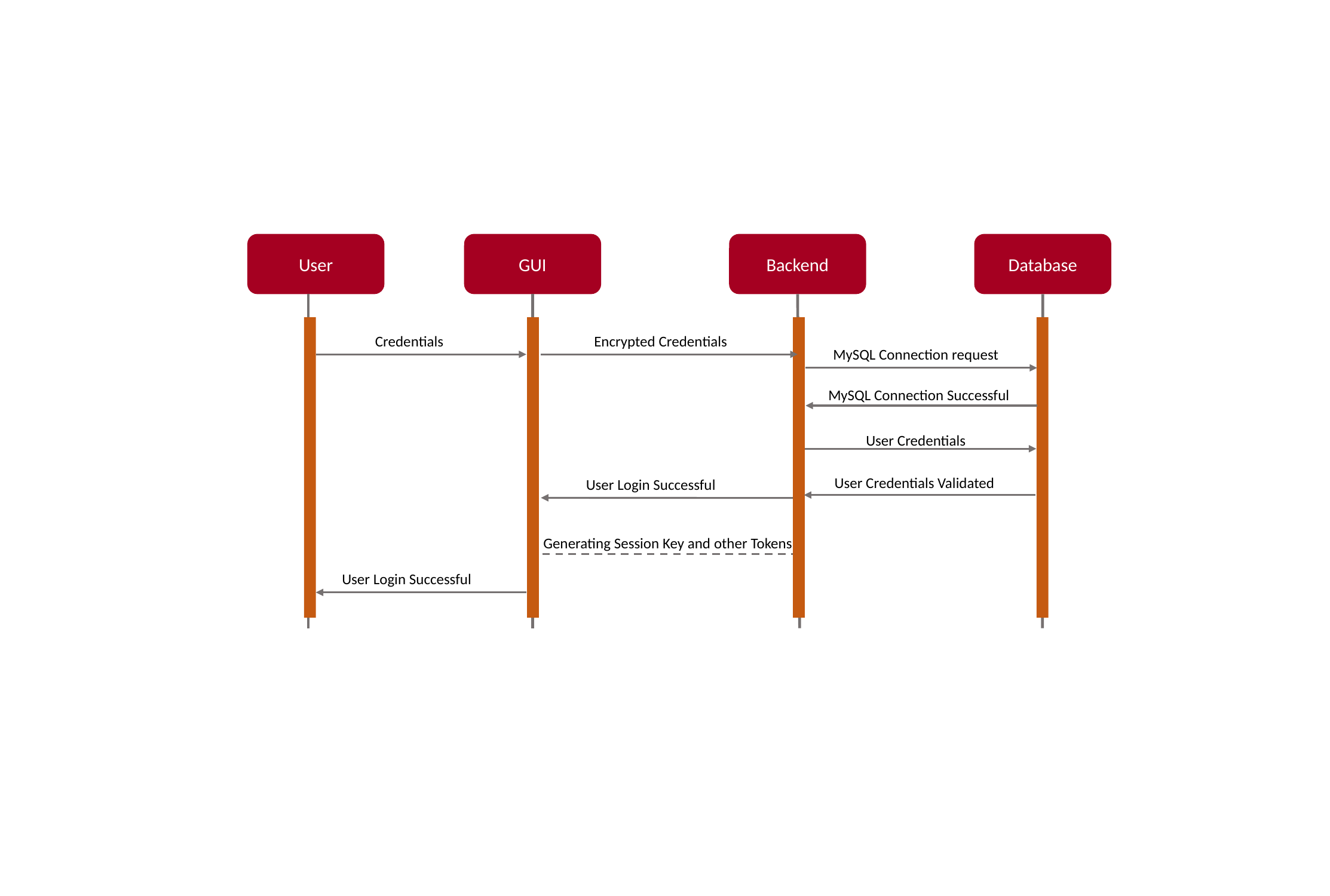

User
GUI
Backend
Database

Credentials
Encrypted Credentials
MySQL Connection request
MySQL Connection Successful
User Credentials
User Credentials Validated
User Login Successful
Generating Session Key and other Tokens
User Login Successful